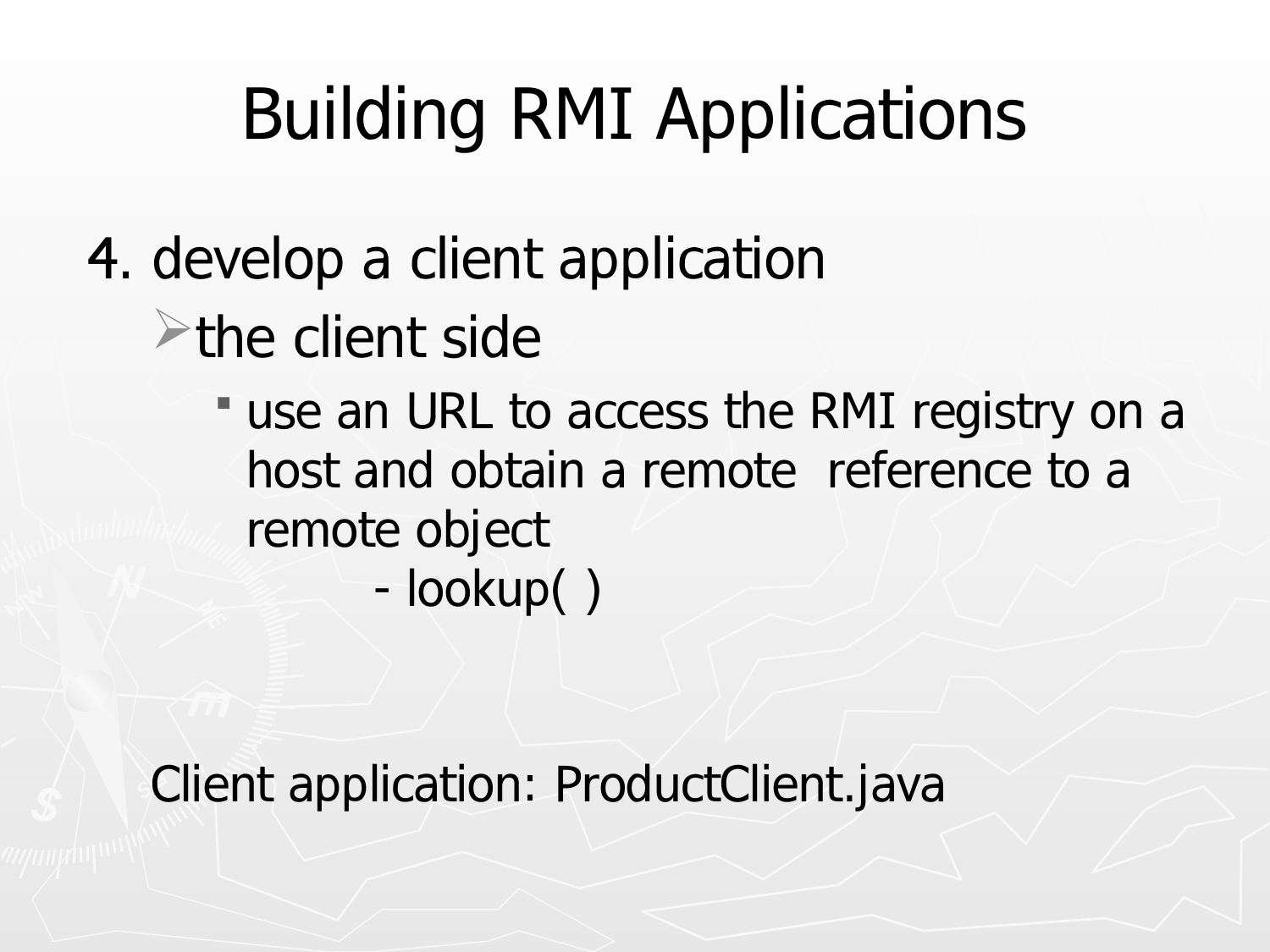

# Building RMI Applications
4. develop a client application
the client side
use an URL to access the RMI registry on a host and obtain a remote  reference to a remote object						- lookup( )

Client application: ProductClient.java